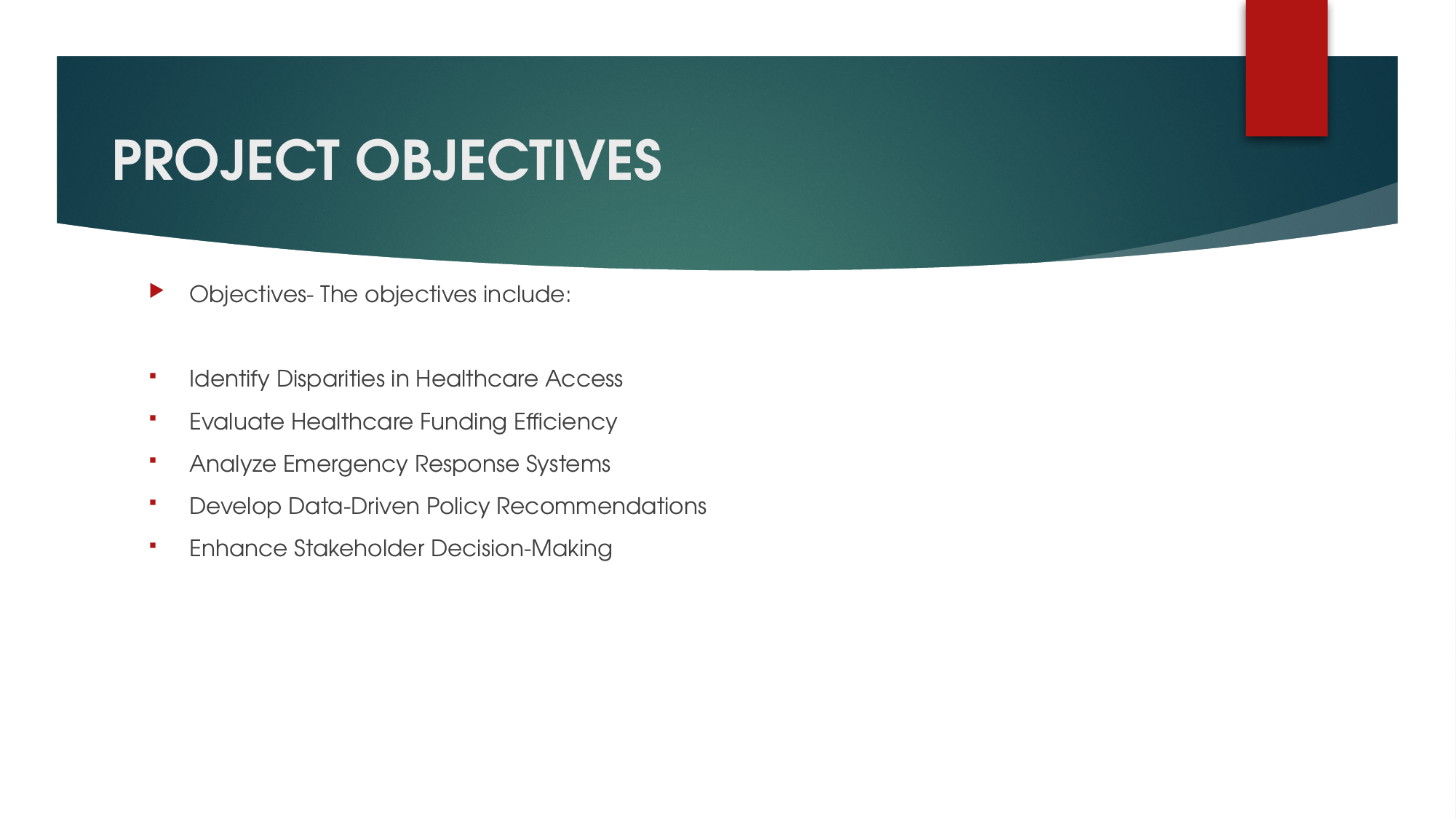

# PROJECT OBJECTIVES
Objectives- The objectives include:

Identify Disparities in Healthcare Access
Evaluate Healthcare Funding Efficiency
Analyze Emergency Response Systems
Develop Data-Driven Policy Recommendations
Enhance Stakeholder Decision-Making